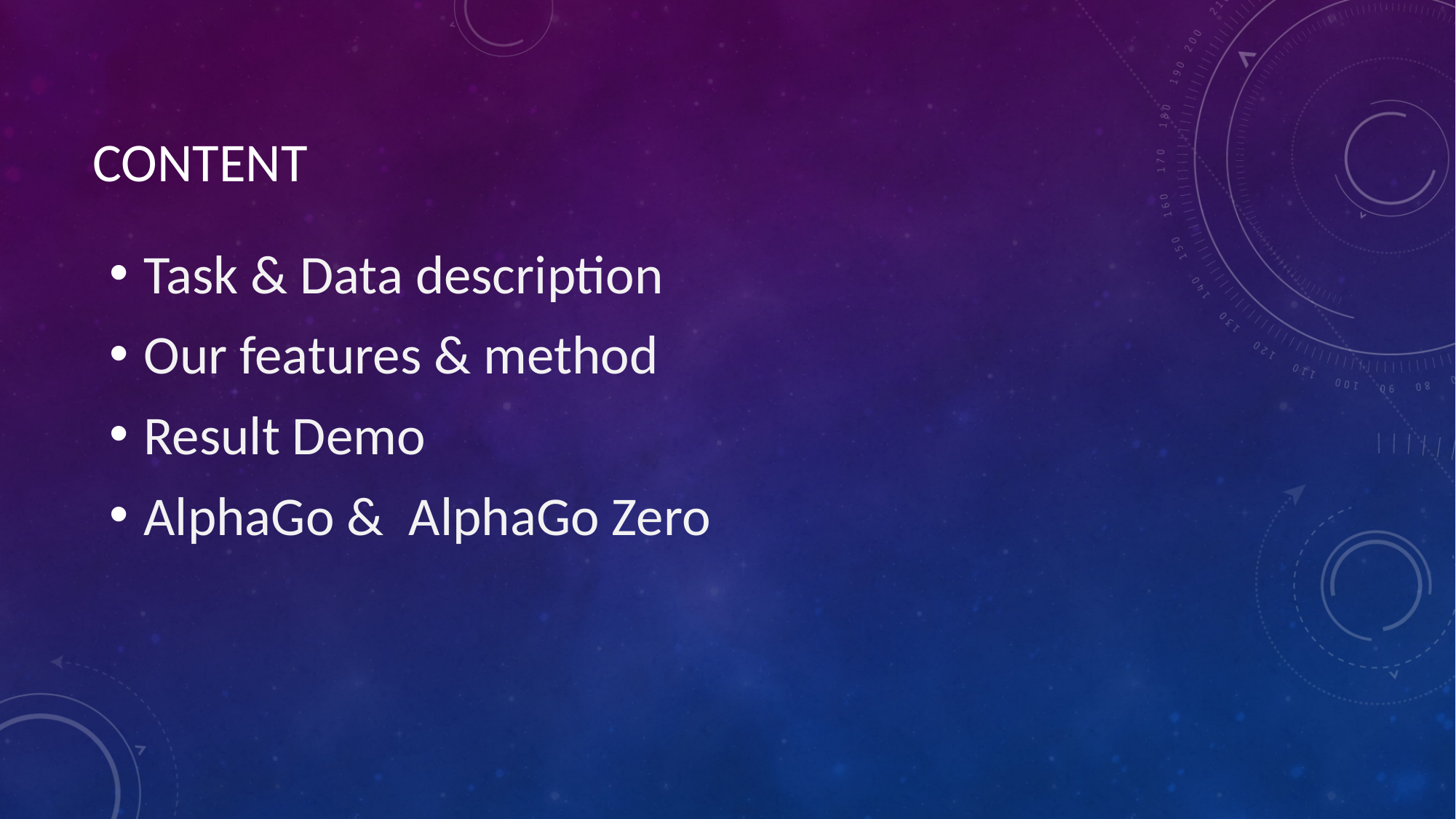

# CONTENT
Task & Data description
Our features & method
Result Demo
AlphaGo &  AlphaGo Zero